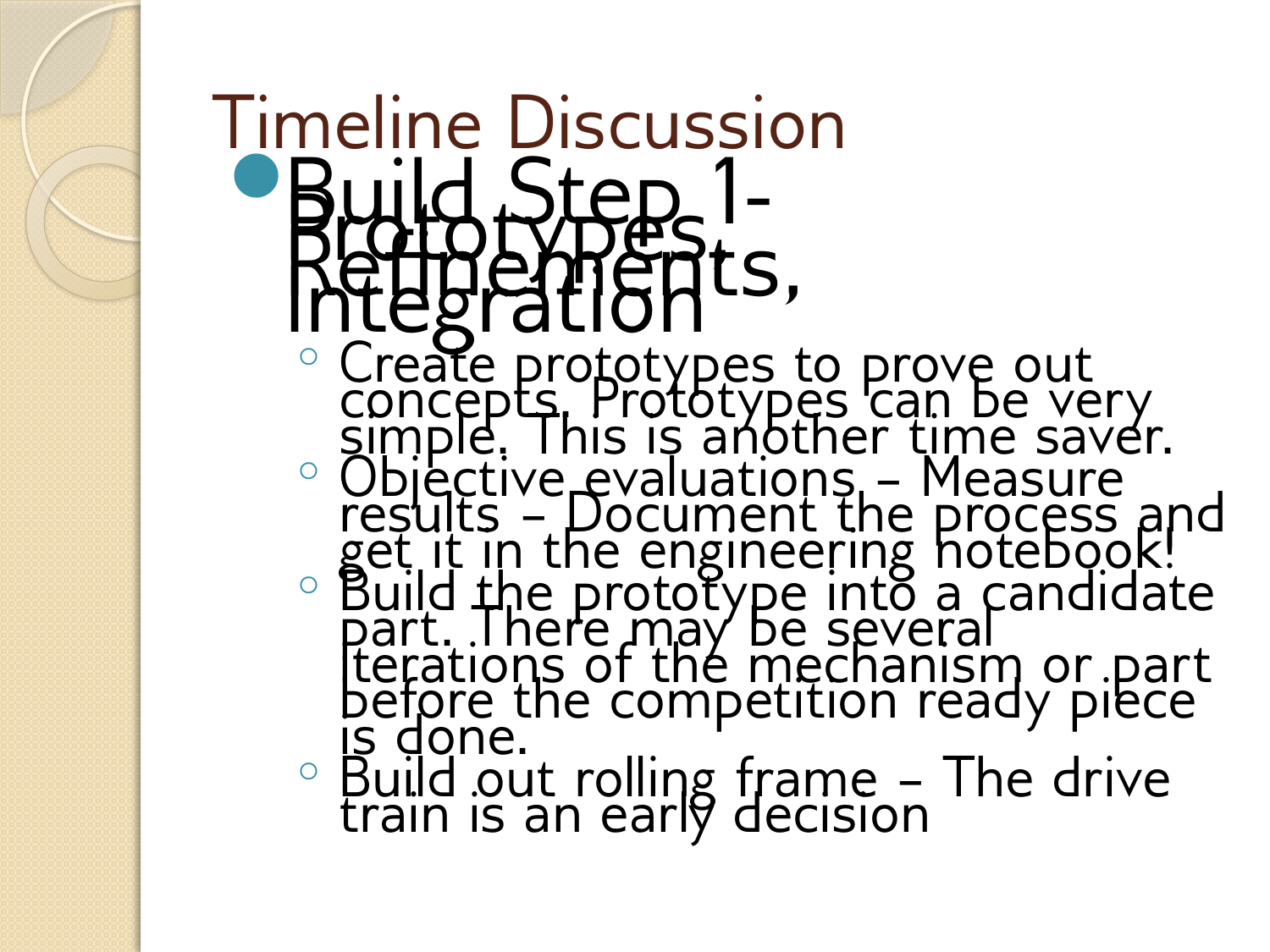

# Timeline Discussion
Build Step 1- Prototypes, Refinements, Integration
Create prototypes to prove out concepts. Prototypes can be very simple. This is another time saver.
Objective evaluations – Measure results – Document the process and get it in the engineering notebook!
Build the prototype into a candidate part. There may be several iterations of the mechanism or part before the competition ready piece is done.
Build out rolling frame – The drive train is an early decision